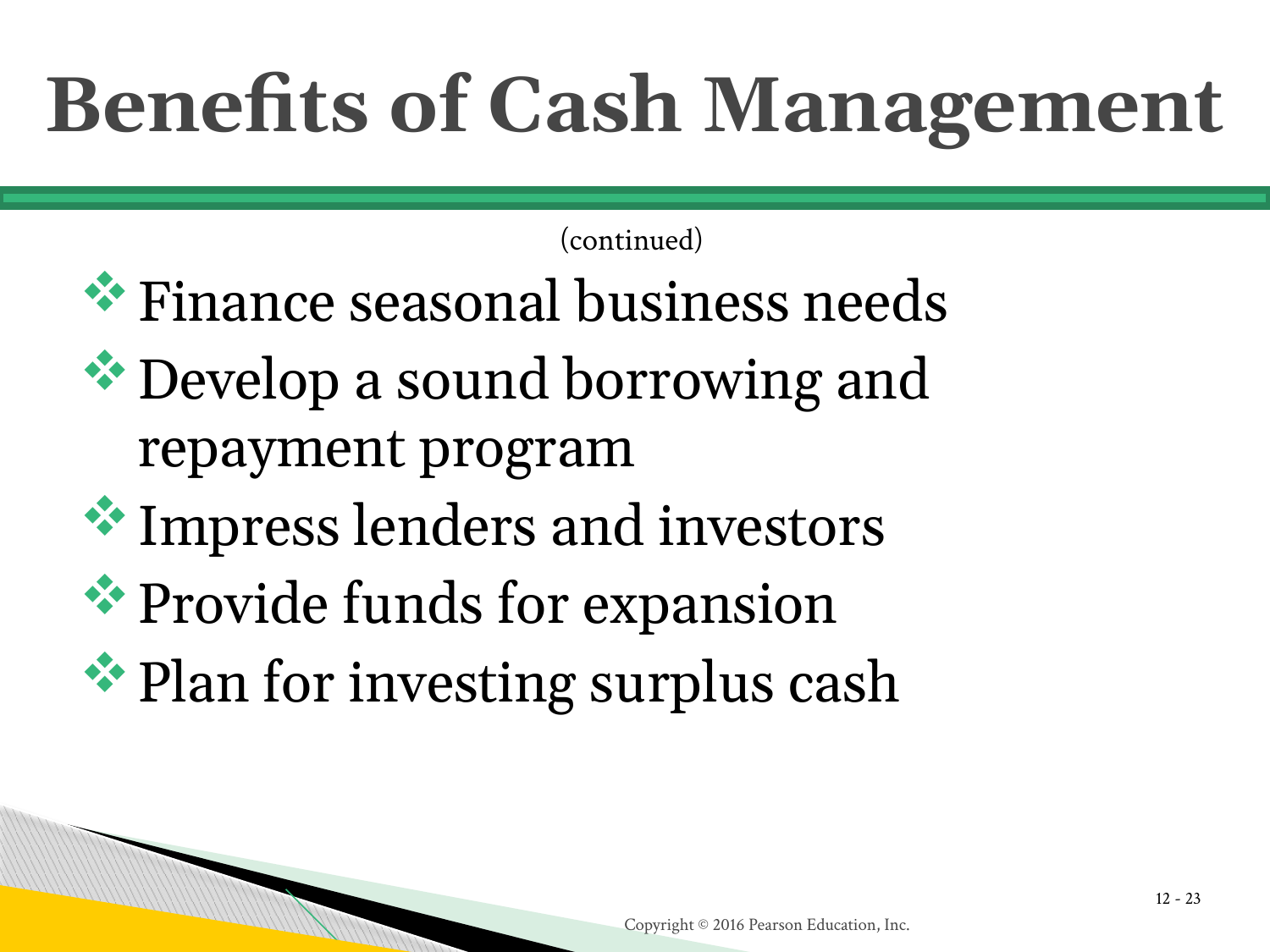

# Benefits of Cash Management
(continued)
Finance seasonal business needs
Develop a sound borrowing and repayment program
Impress lenders and investors
Provide funds for expansion
Plan for investing surplus cash
12 - 23
Copyright © 2016 Pearson Education, Inc.